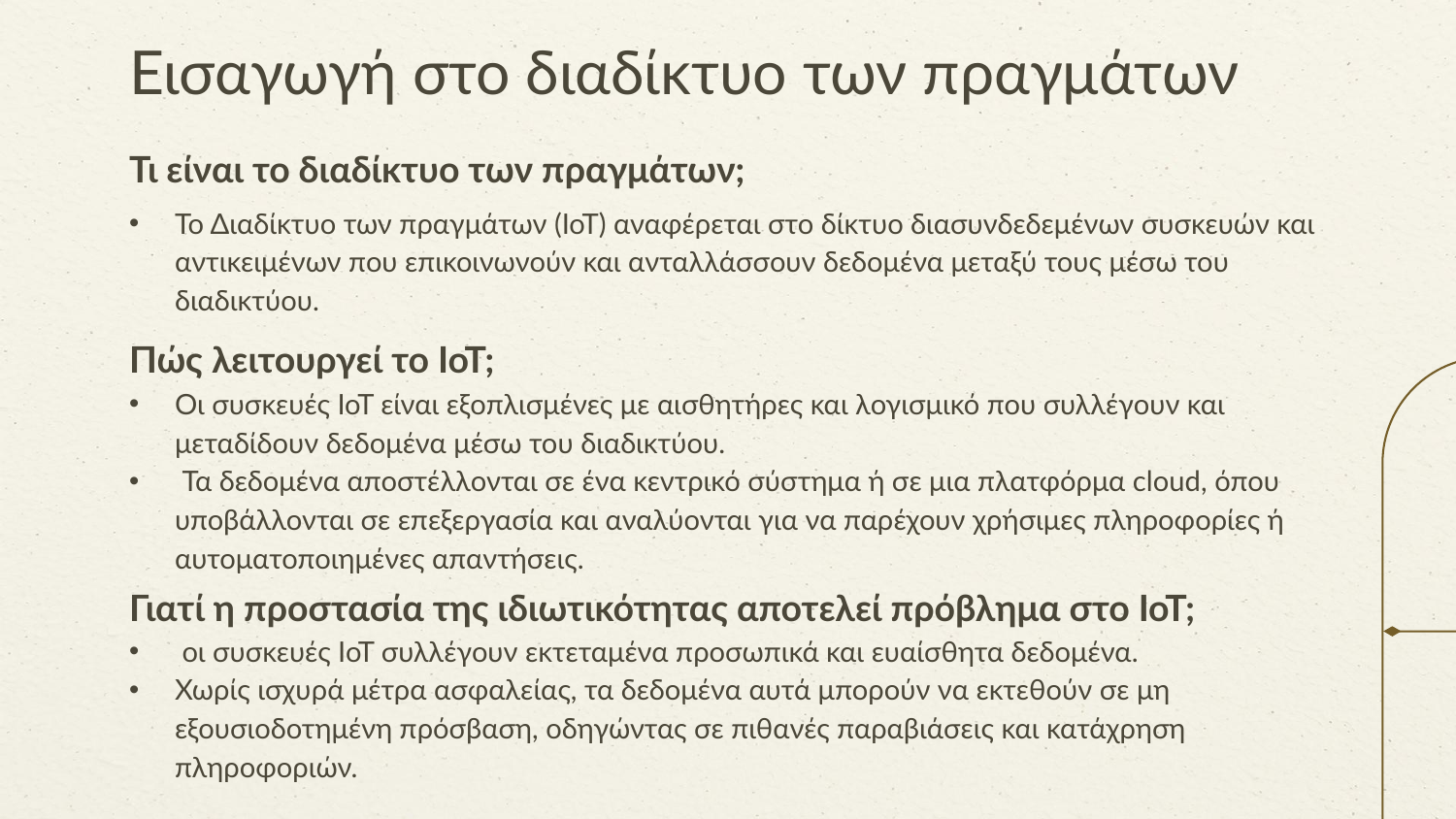

# Εισαγωγή στο διαδίκτυο των πραγμάτων

Τι είναι το διαδίκτυο των πραγμάτων;
Το Διαδίκτυο των πραγμάτων (IoT) αναφέρεται στο δίκτυο διασυνδεδεμένων συσκευών και αντικειμένων που επικοινωνούν και ανταλλάσσουν δεδομένα μεταξύ τους μέσω του διαδικτύου.
Πώς λειτουργεί το IoT;
Οι συσκευές IoT είναι εξοπλισμένες με αισθητήρες και λογισμικό που συλλέγουν και μεταδίδουν δεδομένα μέσω του διαδικτύου.
 Τα δεδομένα αποστέλλονται σε ένα κεντρικό σύστημα ή σε μια πλατφόρμα cloud, όπου υποβάλλονται σε επεξεργασία και αναλύονται για να παρέχουν χρήσιμες πληροφορίες ή αυτοματοποιημένες απαντήσεις.
Γιατί η προστασία της ιδιωτικότητας αποτελεί πρόβλημα στο IoT;
 οι συσκευές IoT συλλέγουν εκτεταμένα προσωπικά και ευαίσθητα δεδομένα.
Χωρίς ισχυρά μέτρα ασφαλείας, τα δεδομένα αυτά μπορούν να εκτεθούν σε μη εξουσιοδοτημένη πρόσβαση, οδηγώντας σε πιθανές παραβιάσεις και κατάχρηση πληροφοριών.